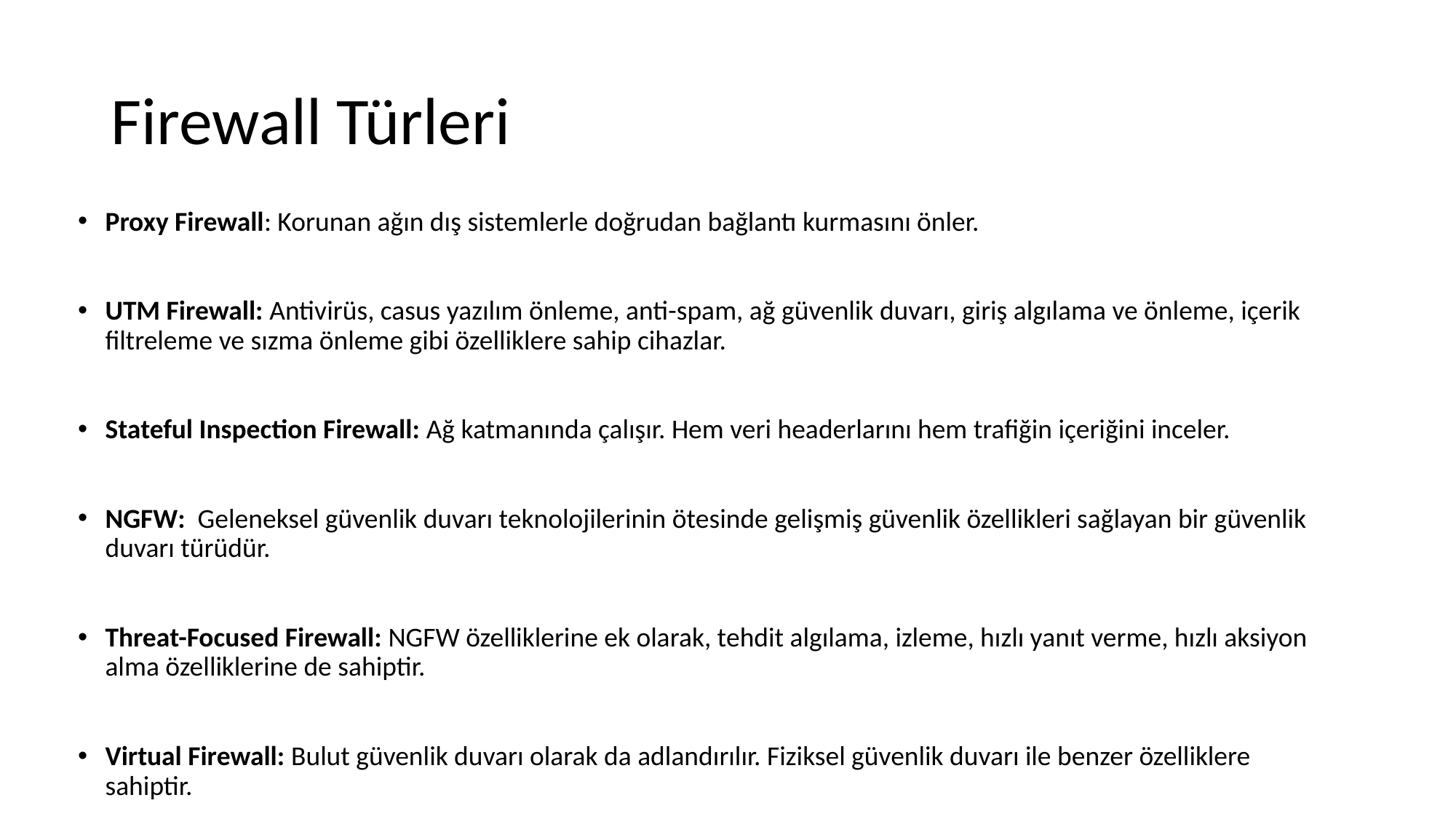

# Firewall Türleri
Proxy Firewall: Korunan ağın dış sistemlerle doğrudan bağlantı kurmasını önler.

UTM Firewall: Antivirüs, casus yazılım önleme, anti-spam, ağ güvenlik duvarı, giriş algılama ve önleme, içerik filtreleme ve sızma önleme gibi özelliklere sahip cihazlar.

Stateful Inspection Firewall: Ağ katmanında çalışır. Hem veri headerlarını hem trafiğin içeriğini inceler.

NGFW:  Geleneksel güvenlik duvarı teknolojilerinin ötesinde gelişmiş güvenlik özellikleri sağlayan bir güvenlik duvarı türüdür.

Threat-Focused Firewall: NGFW özelliklerine ek olarak, tehdit algılama, izleme, hızlı yanıt verme, hızlı aksiyon alma özelliklerine de sahiptir.

Virtual Firewall: Bulut güvenlik duvarı olarak da adlandırılır. Fiziksel güvenlik duvarı ile benzer özelliklere sahiptir.